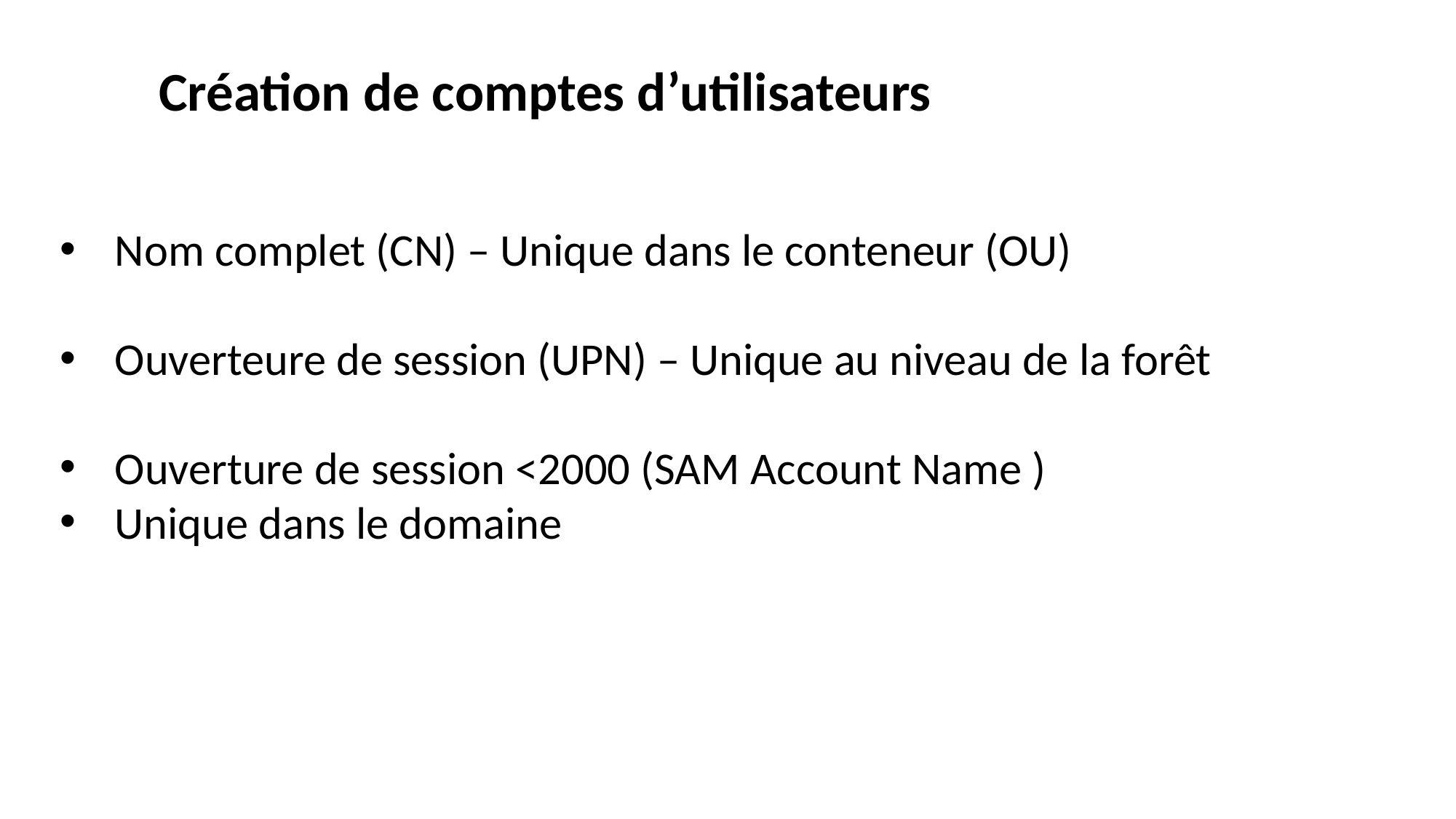

Création de comptes d’utilisateurs

Nom complet (CN) – Unique dans le conteneur (OU)

Ouverteure de session (UPN) – Unique au niveau de la forêt

Ouverture de session <2000 (SAM Account Name )
Unique dans le domaine